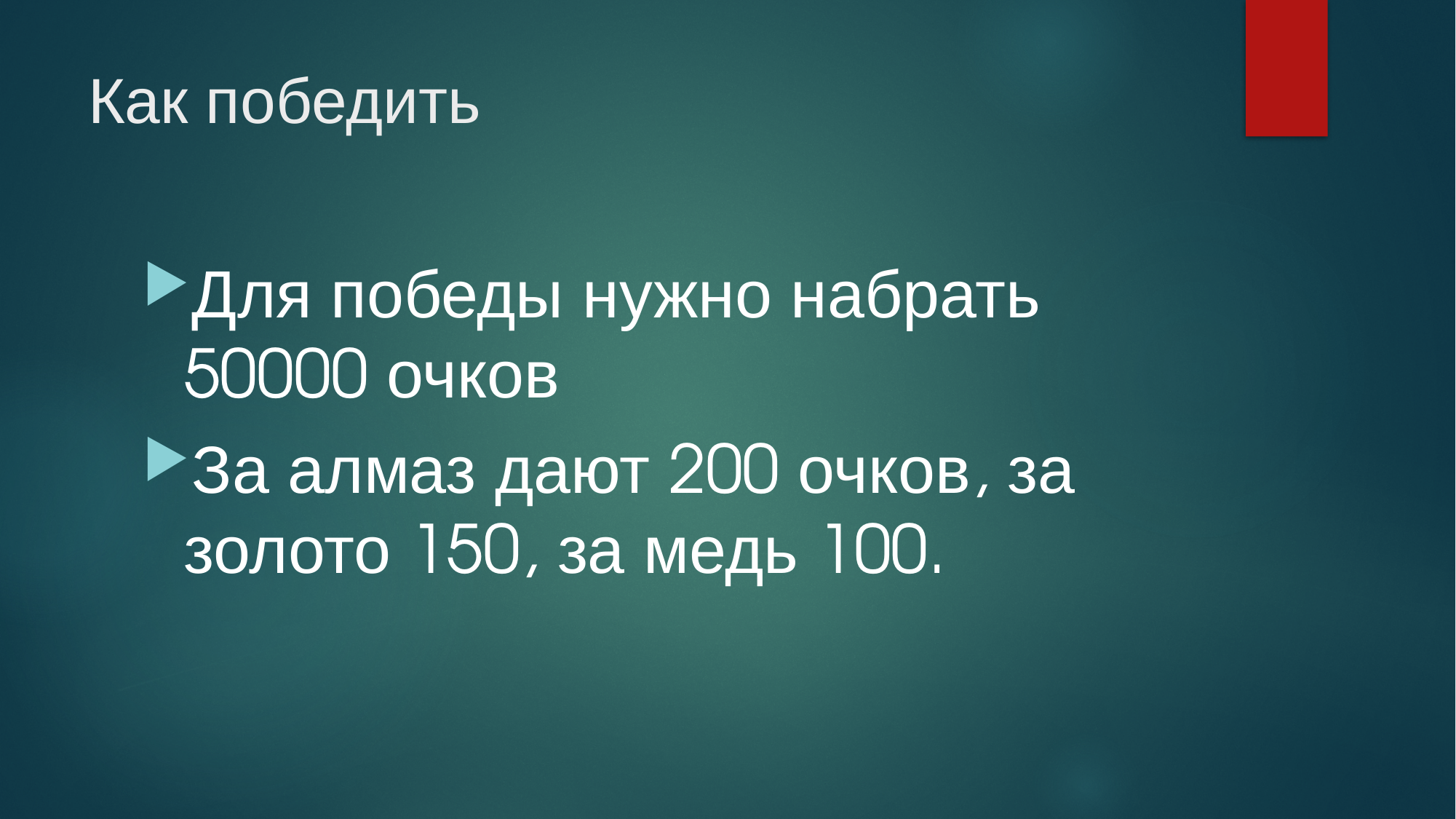

# Как победить
Для победы нужно набрать 50000 очков
За алмаз дают 200 очков, за золото 150, за медь 100.